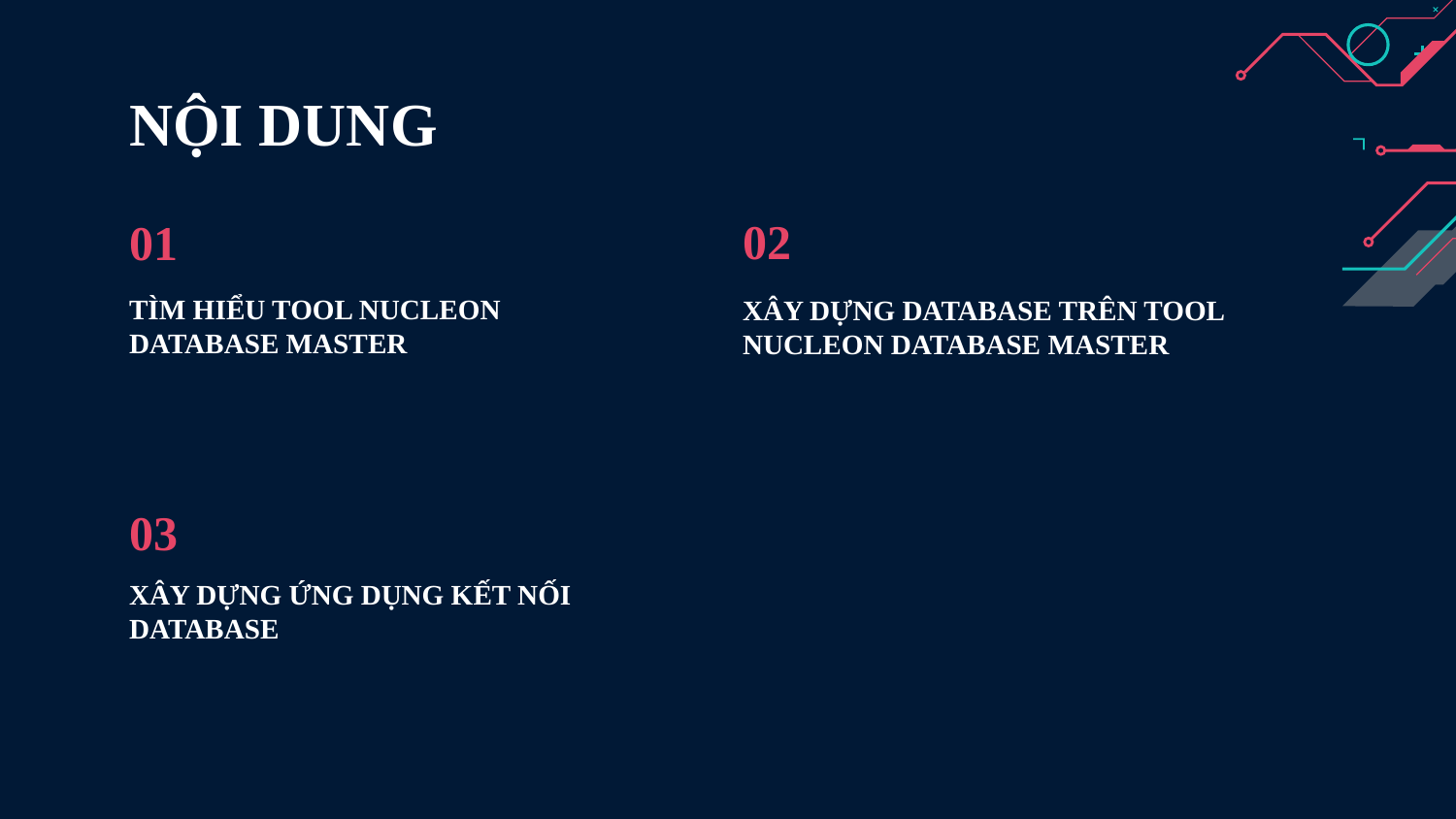

# NỘI DUNG
02
01
XÂY DỰNG DATABASE TRÊN TOOL NUCLEON DATABASE MASTER
TÌM HIỂU TOOL NUCLEON DATABASE MASTER
03
XÂY DỰNG ỨNG DỤNG KẾT NỐI DATABASE